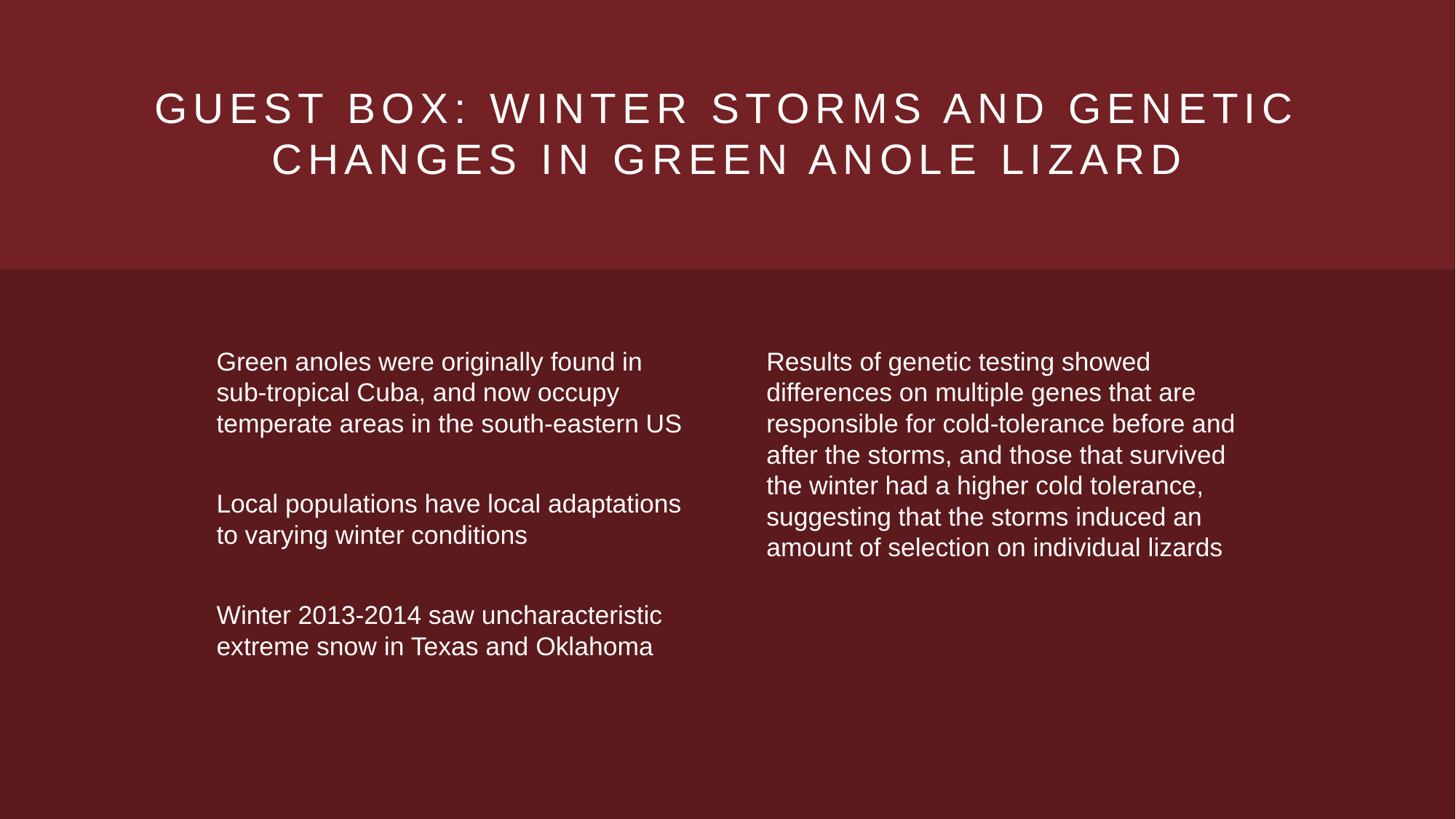

# Guest box: winter storms and genetic changes in green anole lizard

Green anoles were originally found in sub-tropical Cuba, and now occupy temperate areas in the south-eastern US

Local populations have local adaptations to varying winter conditions

Winter 2013-2014 saw uncharacteristic extreme snow in Texas and Oklahoma
Results of genetic testing showed differences on multiple genes that are responsible for cold-tolerance before and after the storms, and those that survived the winter had a higher cold tolerance, suggesting that the storms induced an amount of selection on individual lizards